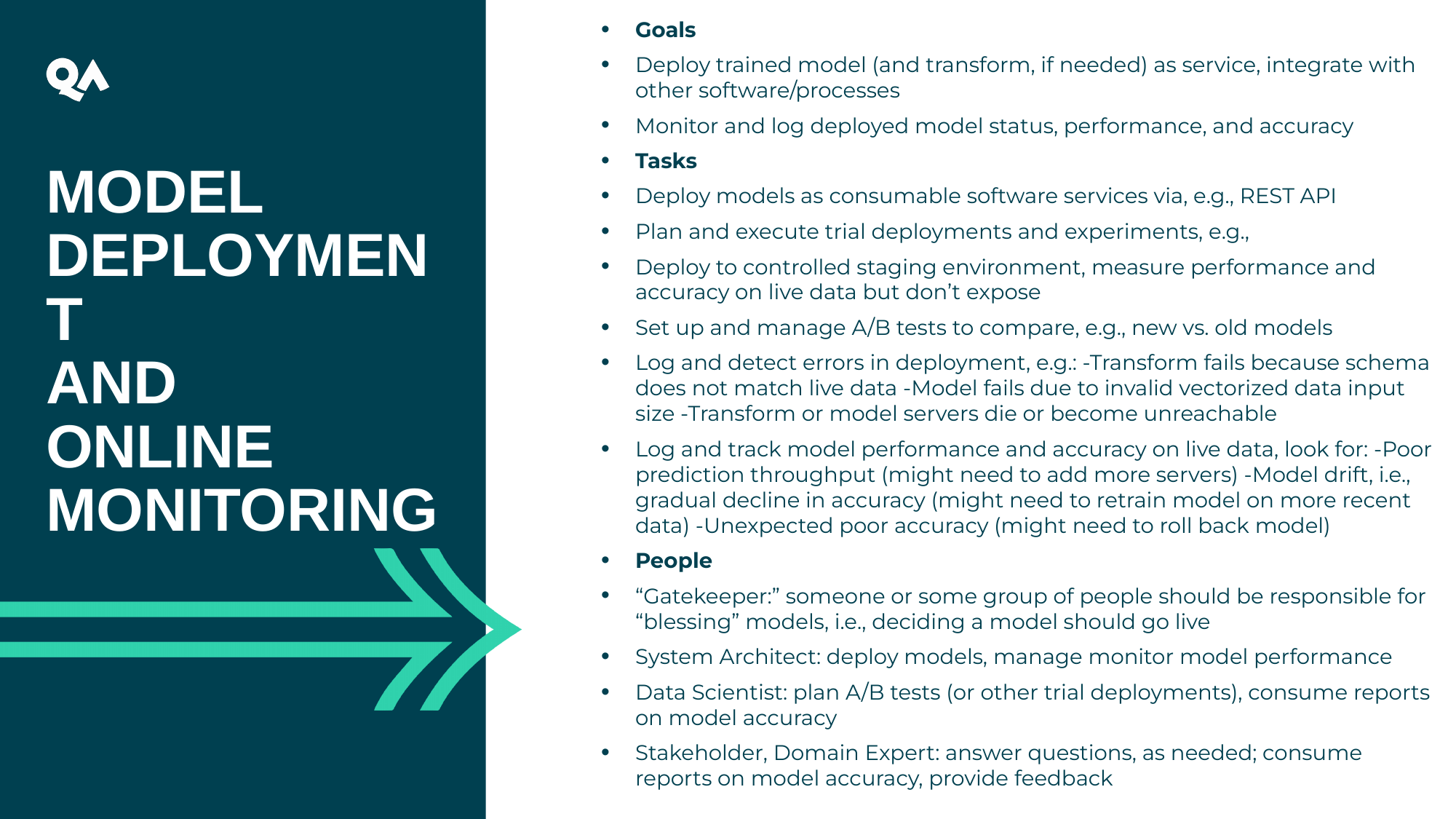

Goals
Deploy trained model (and transform, if needed) as service, integrate with other software/processes
Monitor and log deployed model status, performance, and accuracy
Tasks
Deploy models as consumable software services via, e.g., REST API
Plan and execute trial deployments and experiments, e.g.,
Deploy to controlled staging environment, measure performance and accuracy on live data but don’t expose
Set up and manage A/B tests to compare, e.g., new vs. old models
Log and detect errors in deployment, e.g.: -Transform fails because schema does not match live data -Model fails due to invalid vectorized data input size -Transform or model servers die or become unreachable
Log and track model performance and accuracy on live data, look for: -Poor prediction throughput (might need to add more servers) -Model drift, i.e., gradual decline in accuracy (might need to retrain model on more recent data) -Unexpected poor accuracy (might need to roll back model)
People
“Gatekeeper:” someone or some group of people should be responsible for “blessing” models, i.e., deciding a model should go live
System Architect: deploy models, manage monitor model performance
Data Scientist: plan A/B tests (or other trial deployments), consume reports on model accuracy
Stakeholder, Domain Expert: answer questions, as needed; consume reports on model accuracy, provide feedback

# Model Deployment AND Online Monitoring